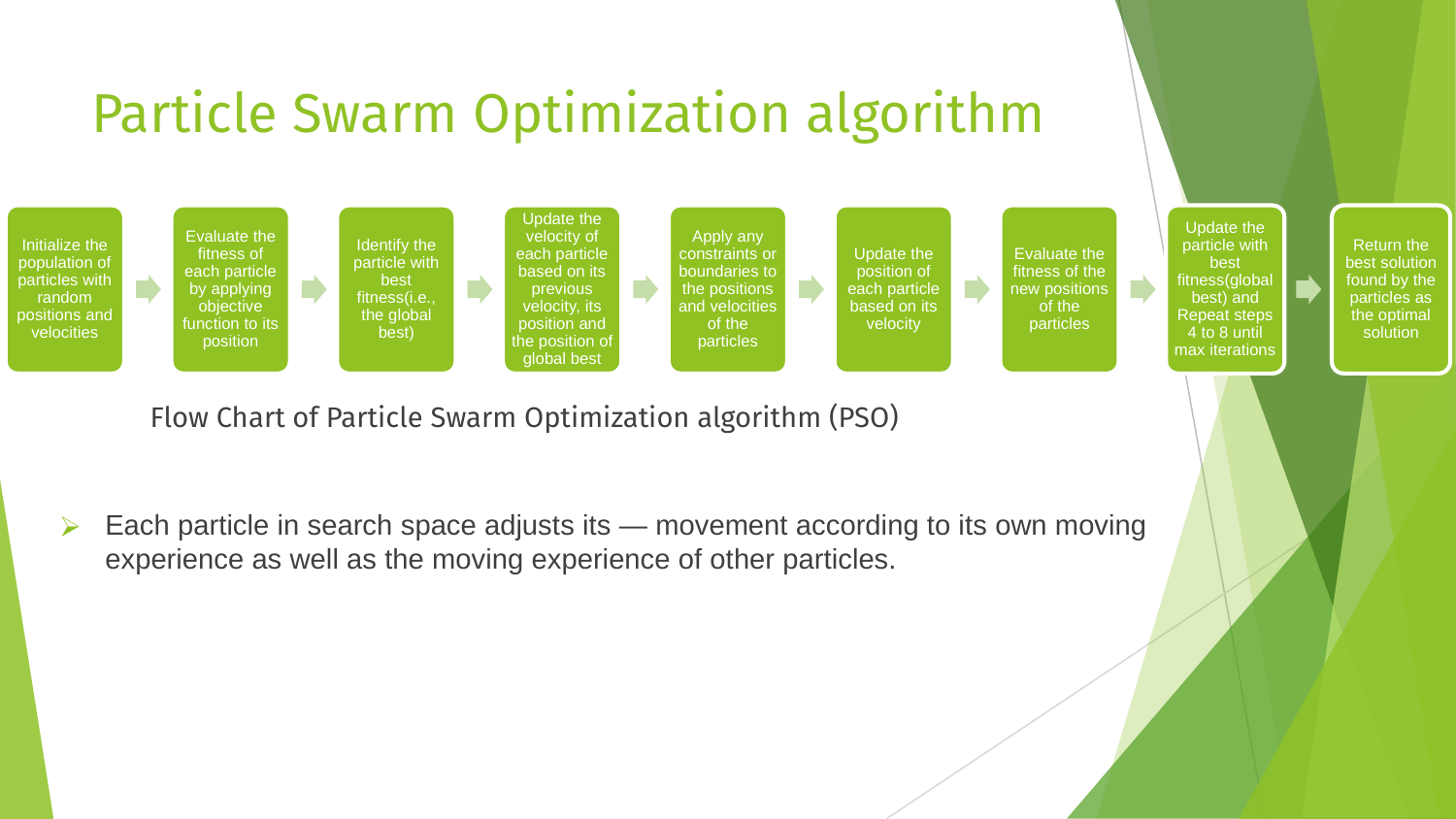

# Particle Swarm Optimization algorithm

Initialize the population of particles with random positions and velocities
Evaluate the fitness of each particle by applying objective function to its position
Identify the particle with best fitness(i.e., the global best)
Update the velocity of each particle based on its previous velocity, its position and the position of global best
Apply any constraints or boundaries to the positions and velocities of the particles
Update the position of each particle based on its velocity
Evaluate the fitness of the new positions of the particles
Update the particle with best fitness(global best) and Repeat steps 4 to 8 until max iterations
Return the best solution found by the particles as the optimal solution

Flow Chart of Particle Swarm Optimization algorithm (PSO)

Each particle in search space adjusts its ― movement according to its own moving experience as well as the moving experience of other particles.